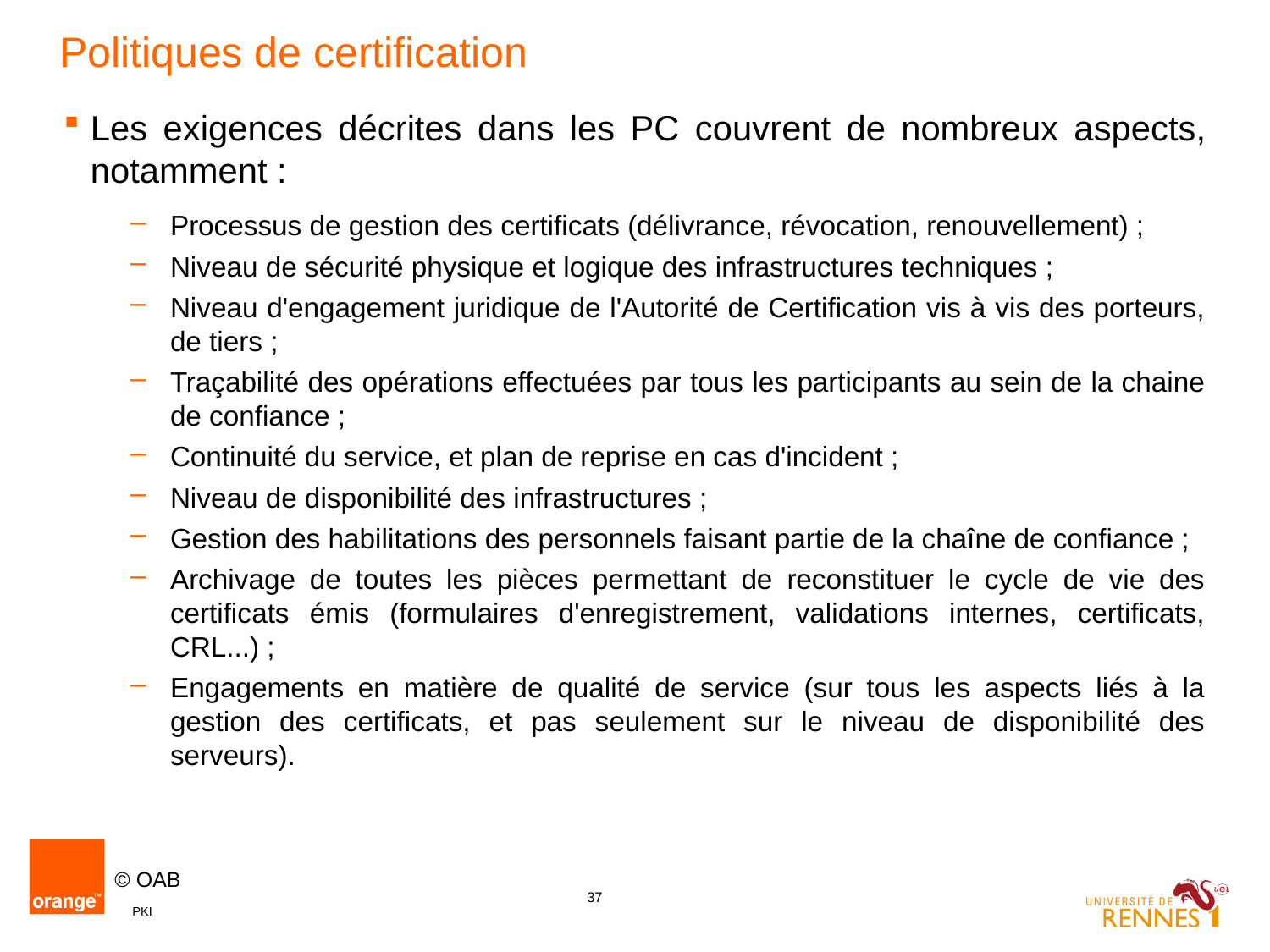

# Politiques de certification
Les exigences décrites dans les PC couvrent de nombreux aspects, notamment :
Processus de gestion des certificats (délivrance, révocation, renouvellement) ;
Niveau de sécurité physique et logique des infrastructures techniques ;
Niveau d'engagement juridique de l'Autorité de Certification vis à vis des porteurs, de tiers ;
Traçabilité des opérations effectuées par tous les participants au sein de la chaine de confiance ;
Continuité du service, et plan de reprise en cas d'incident ;
Niveau de disponibilité des infrastructures ;
Gestion des habilitations des personnels faisant partie de la chaîne de confiance ;
Archivage de toutes les pièces permettant de reconstituer le cycle de vie des certificats émis (formulaires d'enregistrement, validations internes, certificats, CRL...) ;
Engagements en matière de qualité de service (sur tous les aspects liés à la gestion des certificats, et pas seulement sur le niveau de disponibilité des serveurs).
PKI